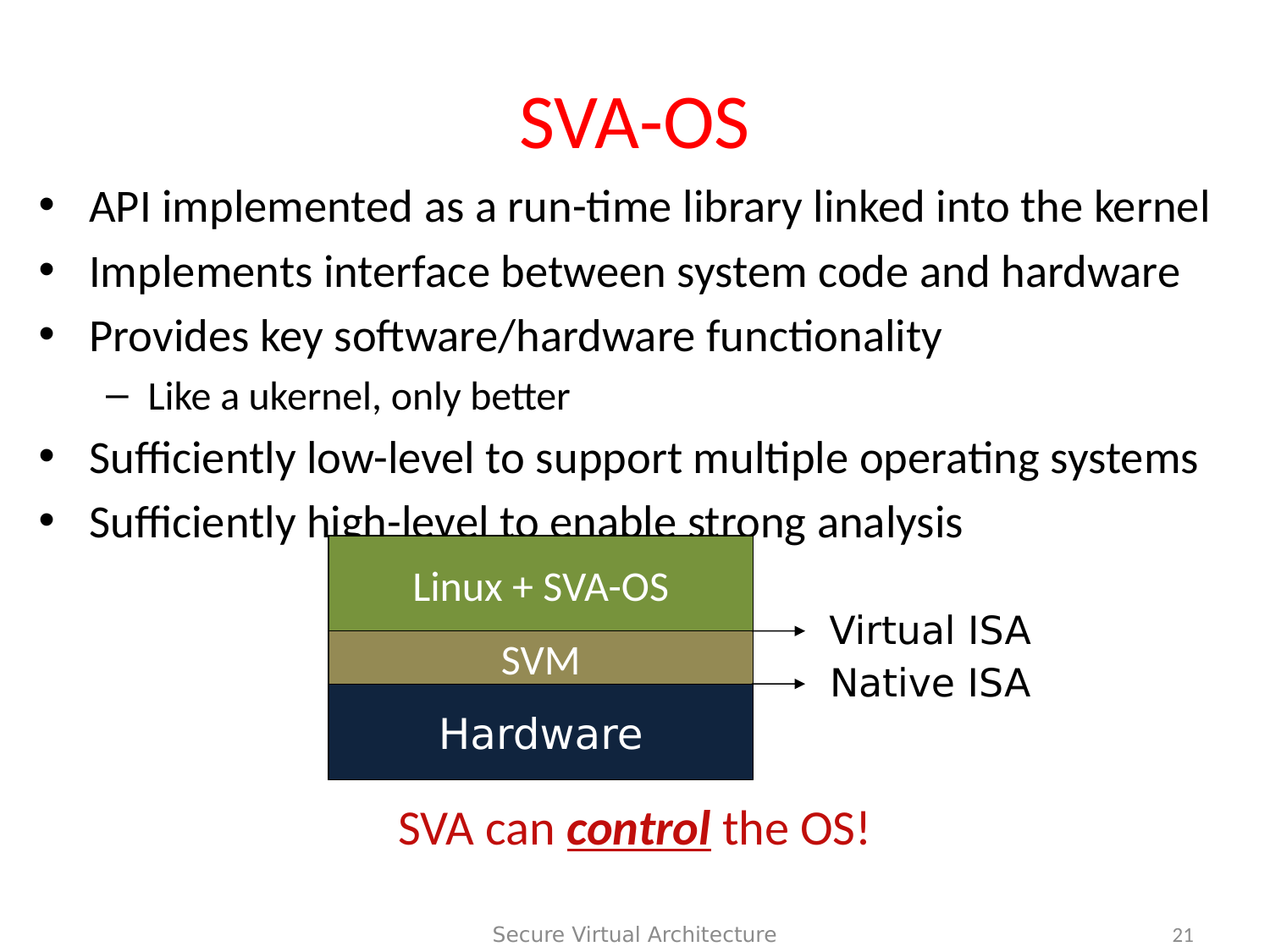

# SVA-OS
API implemented as a run-time library linked into the kernel
Implements interface between system code and hardware
Provides key software/hardware functionality
Like a ukernel, only better
Sufficiently low-level to support multiple operating systems
Sufficiently high-level to enable strong analysis
Linux + SVA-OS
Virtual ISA
SVM

Native ISA

Hardware

SVA can control the OS!
21
Secure Virtual Architecture